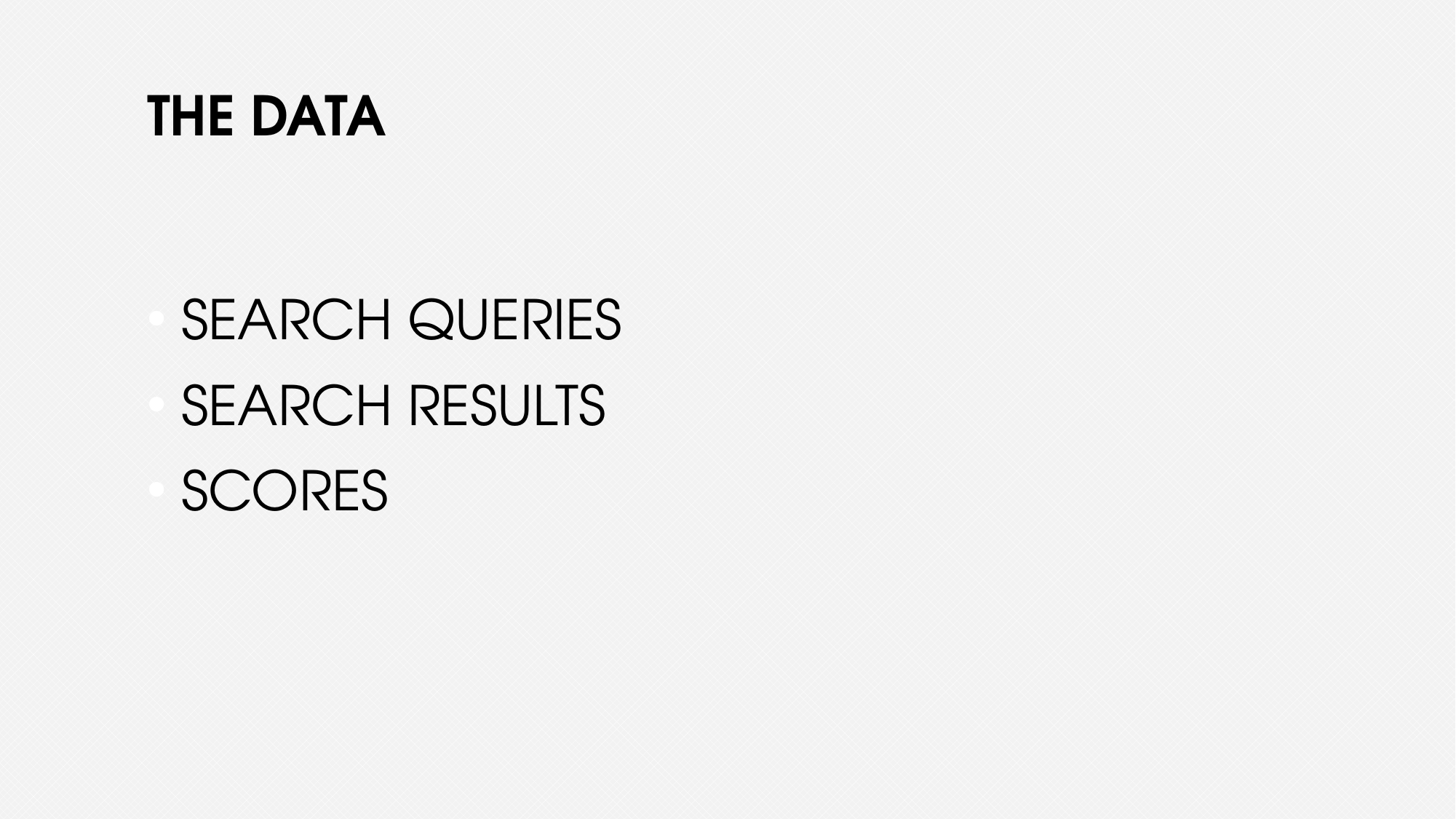

# The Data

Search Queries
Search Results
Scores